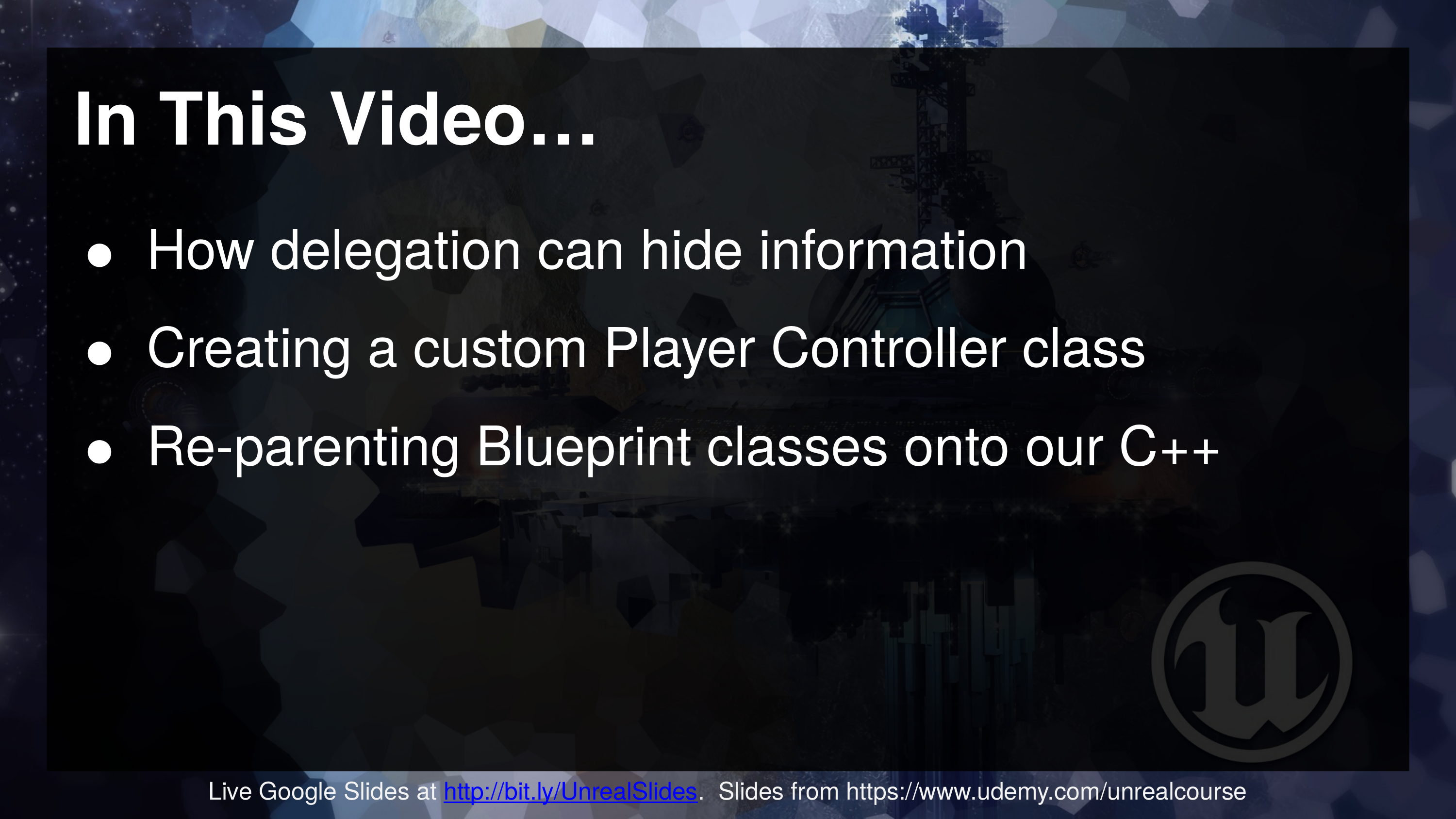

# In This Video…
How delegation can hide information
Creating a custom Player Controller class
Re-parenting Blueprint classes onto our C++